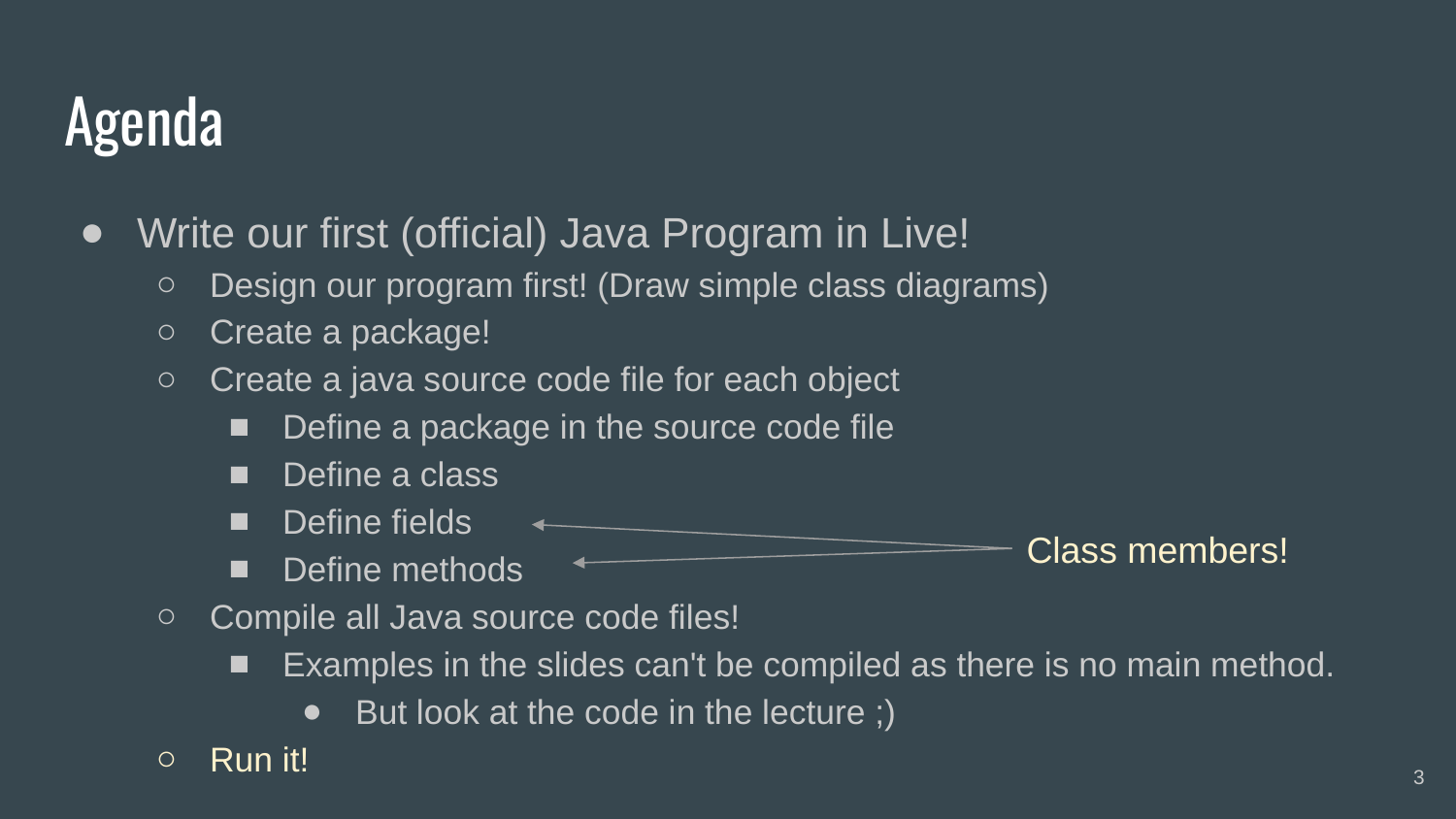

# Agenda
Write our first (official) Java Program in Live!
Design our program first! (Draw simple class diagrams)
Create a package!
Create a java source code file for each object
Define a package in the source code file
Define a class
Define fields
Define methods
Compile all Java source code files!
Examples in the slides can't be compiled as there is no main method.
But look at the code in the lecture ;)
Run it!
Class members!
3